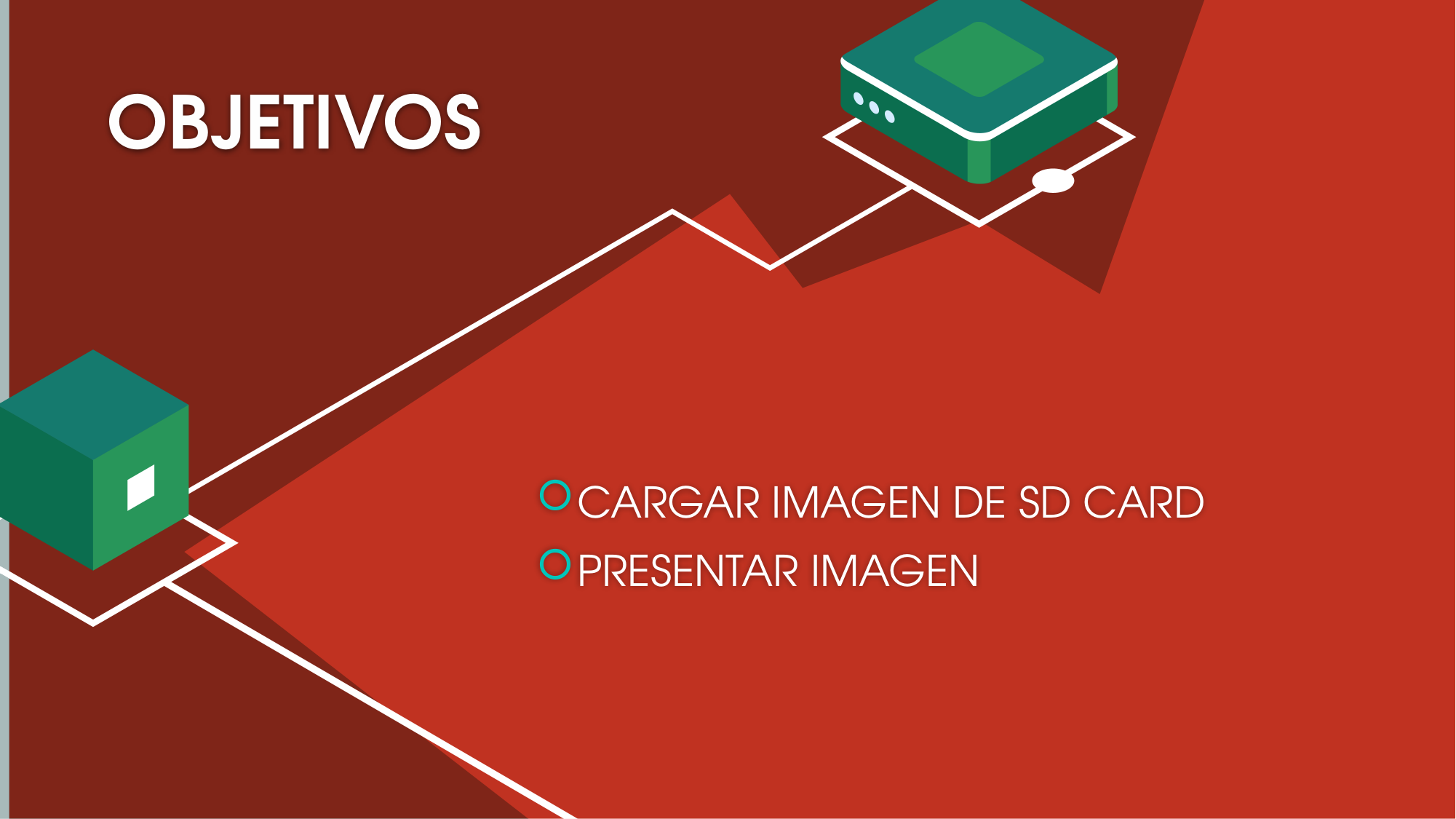

# OBJETIVOS
CARGAR IMAGEN DE SD CARD
PRESENTAR IMAGEN